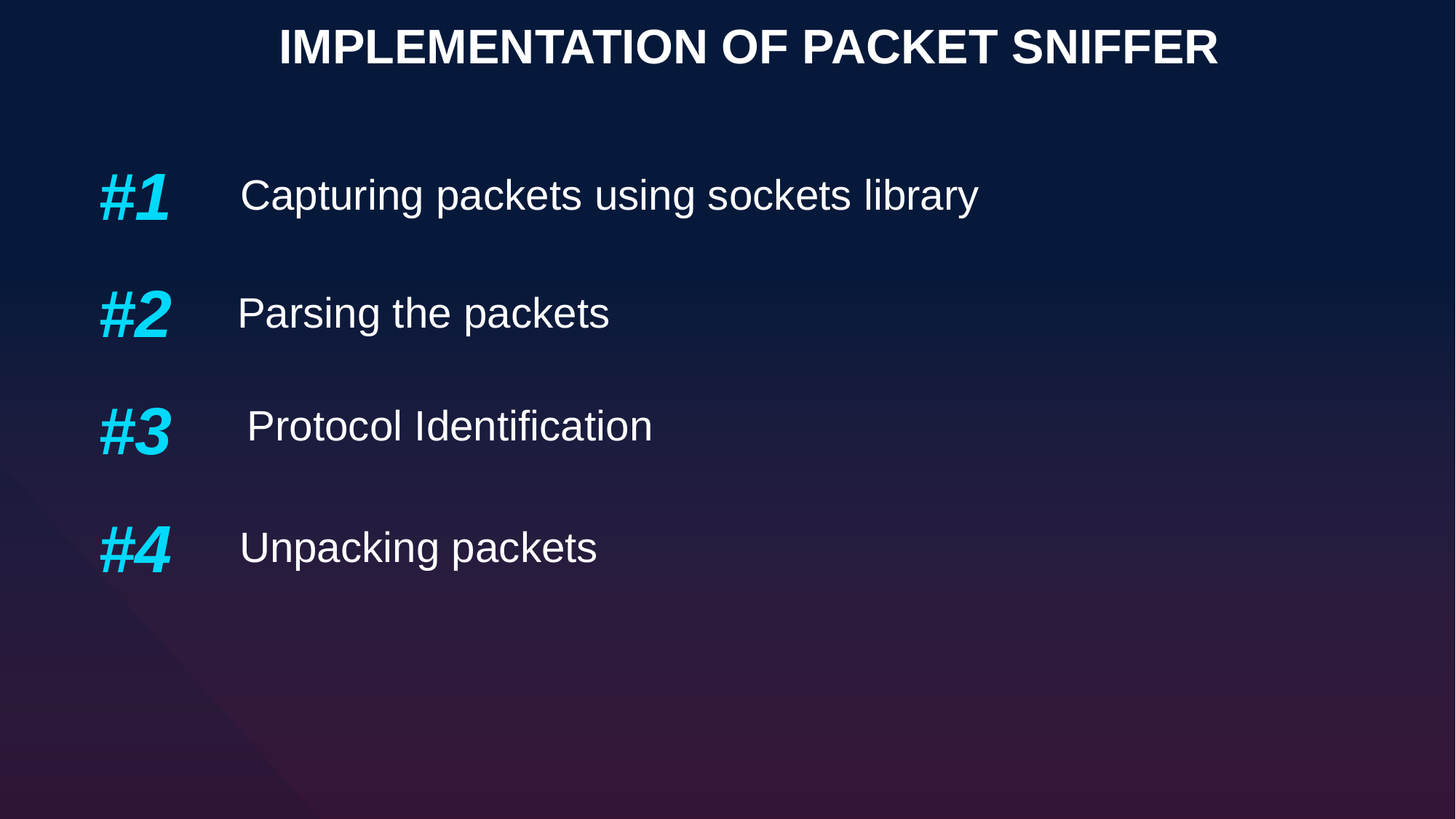

IMPLEMENTATION OF PACKET SNIFFER
#1
Capturing packets using sockets library
#2
#3
#4

Parsing the packets
Protocol Identification
Unpacking packets